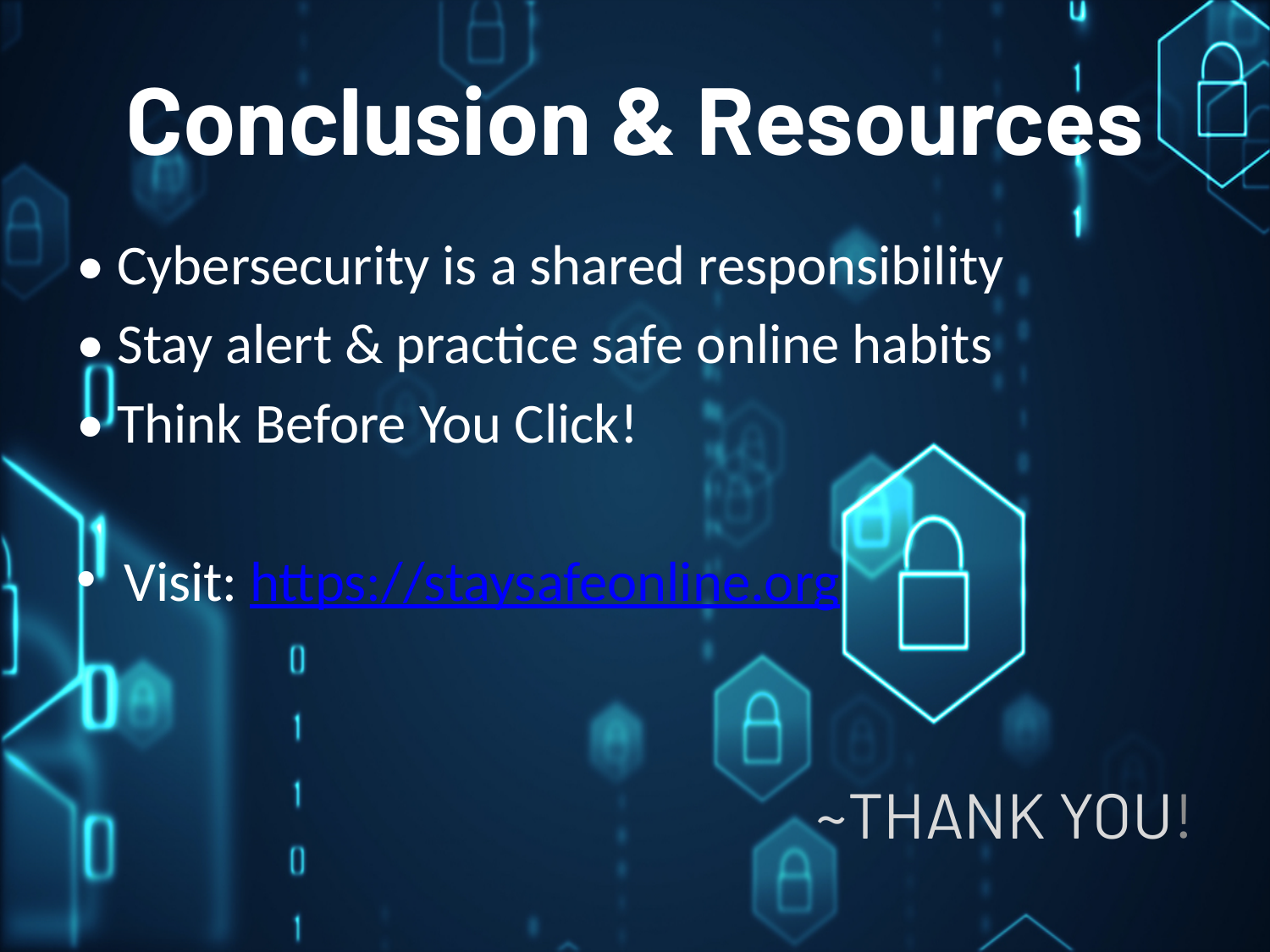

# Conclusion & Resources
• Cybersecurity is a shared responsibility
• Stay alert & practice safe online habits
• Think Before You Click!

Visit: https://staysafeonline.org
~THANK YOU!